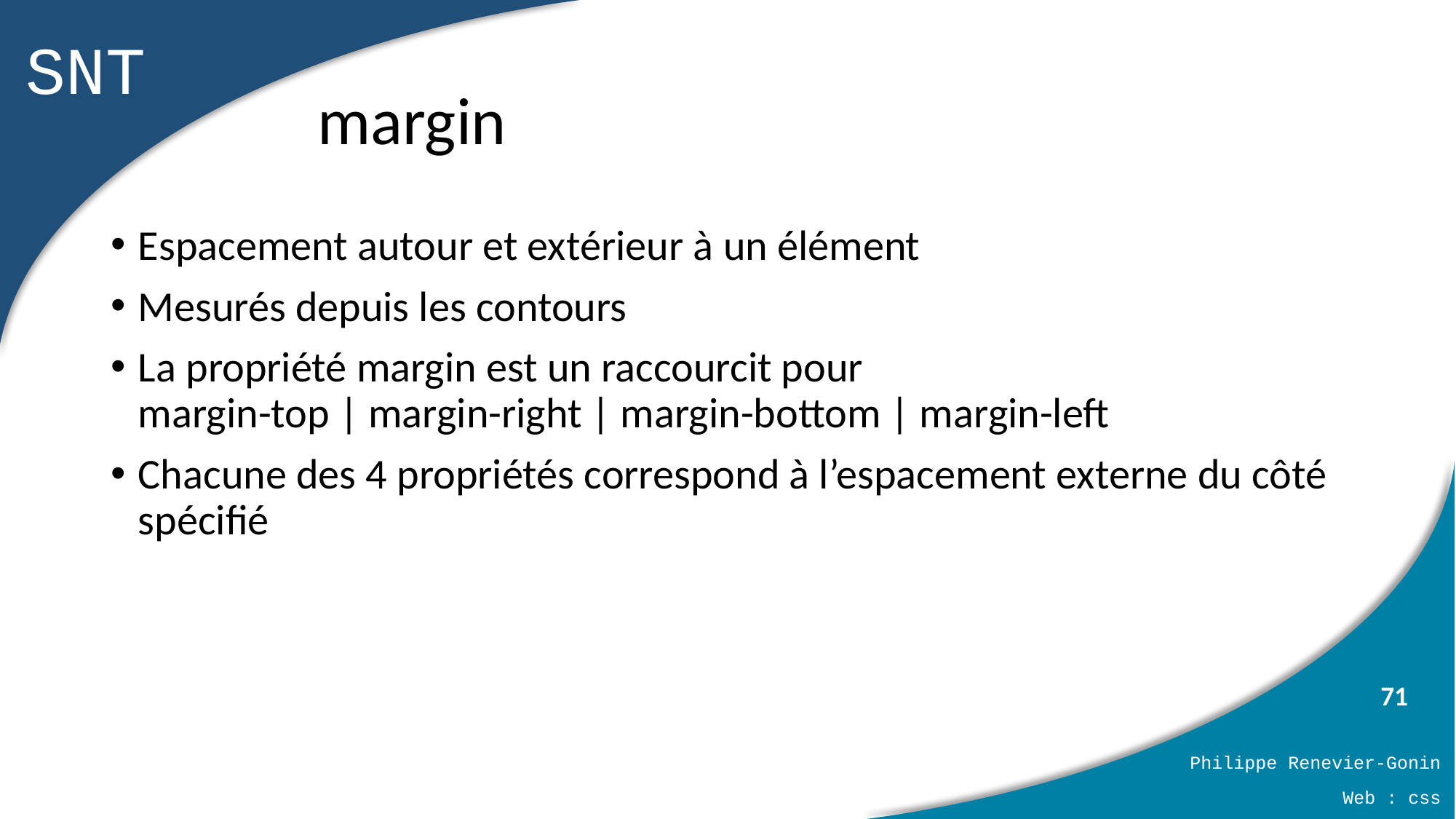

# margin
Espacement autour et extérieur à un élément
Mesurés depuis les contours
La propriété margin est un raccourcit pour
margin-top | margin-right | margin-bottom | margin-left
Chacune des 4 propriétés correspond à l’espacement externe du côté spécifié